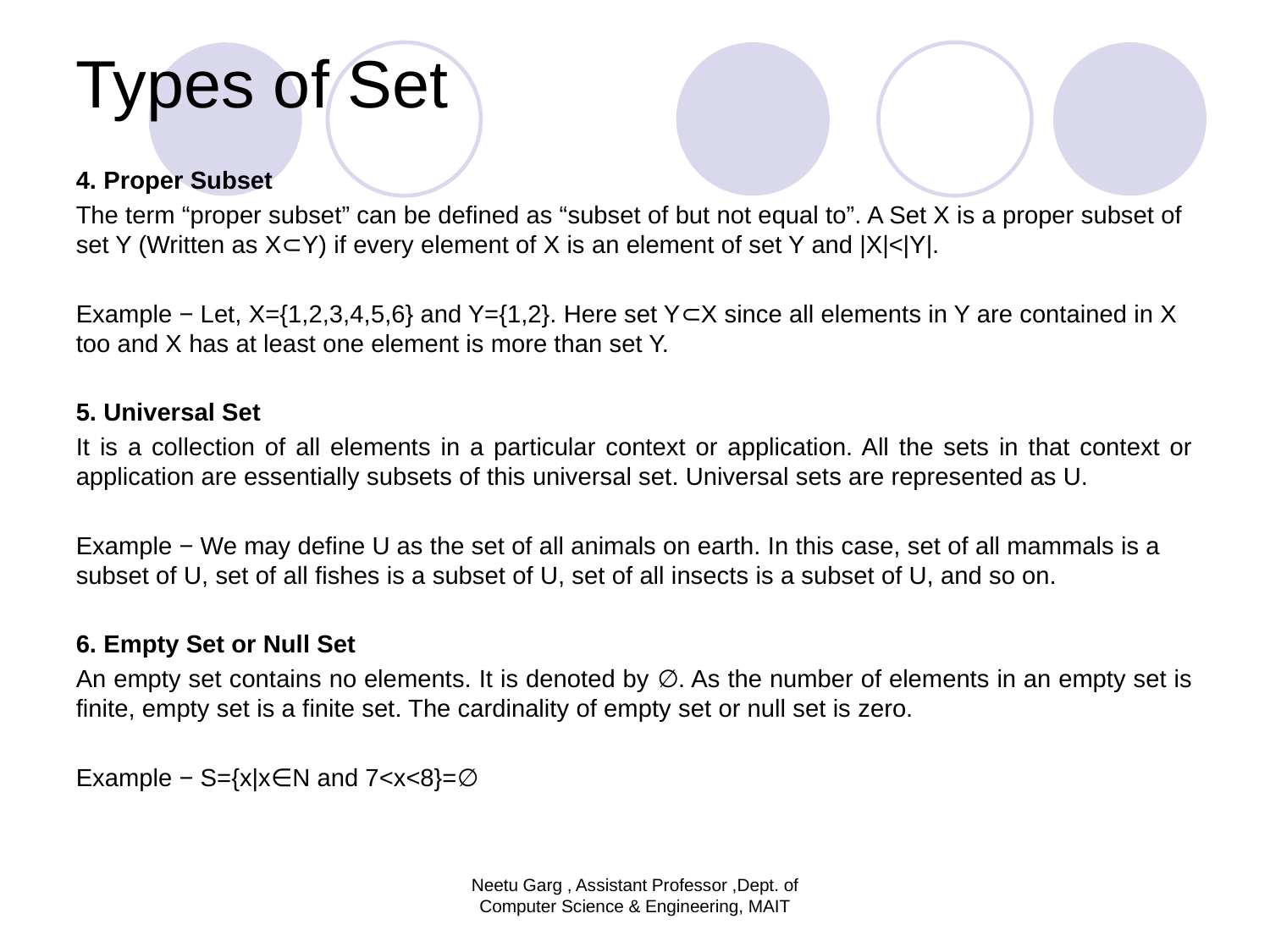

# Types of Set
4. Proper Subset
The term “proper subset” can be defined as “subset of but not equal to”. A Set X is a proper subset of set Y (Written as X⊂Y) if every element of X is an element of set Y and |X|<|Y|.

Example − Let, X={1,2,3,4,5,6} and Y={1,2}. Here set Y⊂X since all elements in Y are contained in X too and X has at least one element is more than set Y.

5. Universal Set
It is a collection of all elements in a particular context or application. All the sets in that context or application are essentially subsets of this universal set. Universal sets are represented as U.

Example − We may define U as the set of all animals on earth. In this case, set of all mammals is a subset of U, set of all fishes is a subset of U, set of all insects is a subset of U, and so on.

6. Empty Set or Null Set
An empty set contains no elements. It is denoted by ∅. As the number of elements in an empty set is finite, empty set is a finite set. The cardinality of empty set or null set is zero.

Example − S={x|x∈N and 7<x<8}=∅

Neetu Garg , Assistant Professor ,Dept. of Computer Science & Engineering, MAIT
8